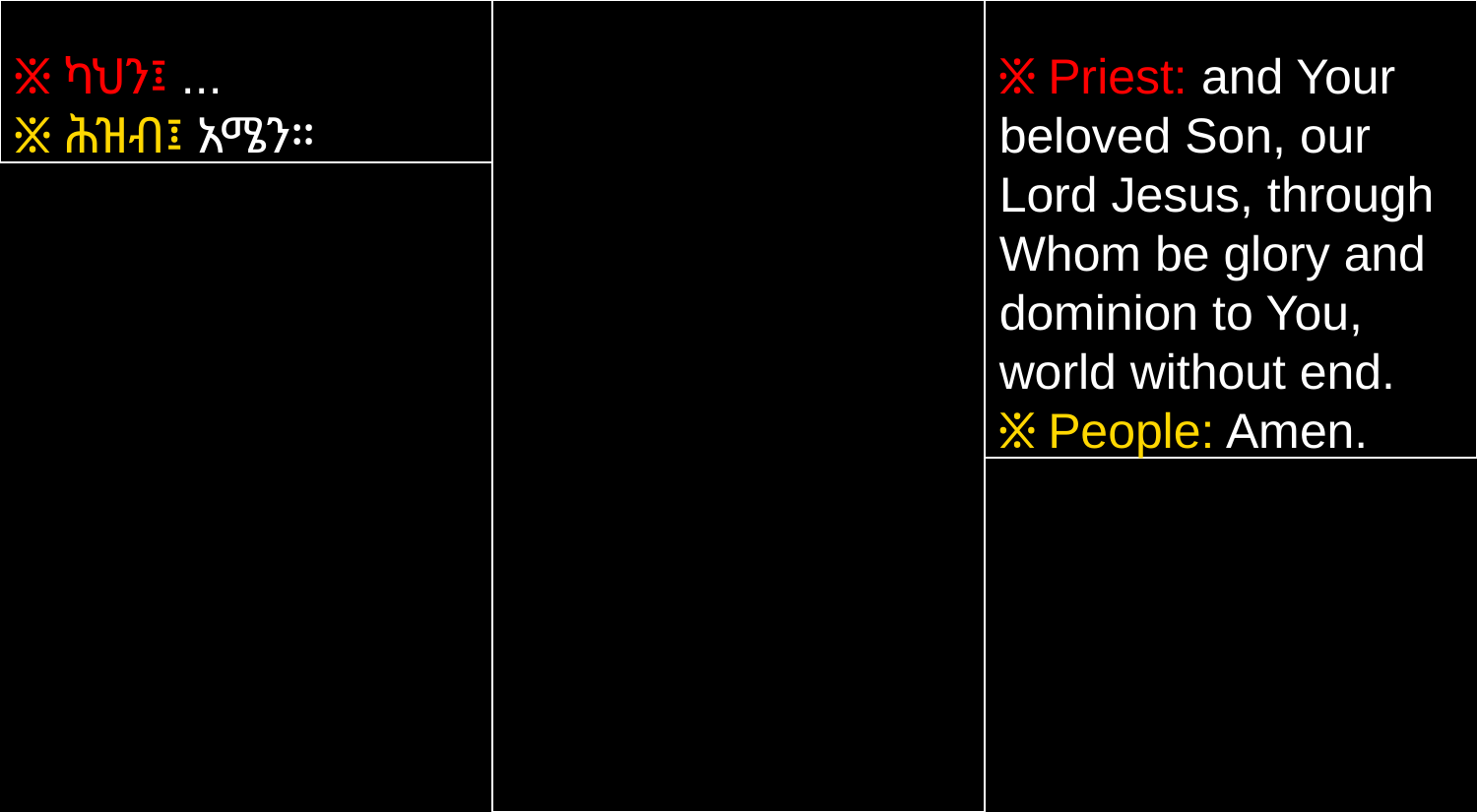

፠ ካህን፤ ...
፠ ሕዝብ፤ አሜን።

፠ Priest: and Your beloved Son, our Lord Jesus, through Whom be glory and dominion to You, world without end.
፠ People: Amen.